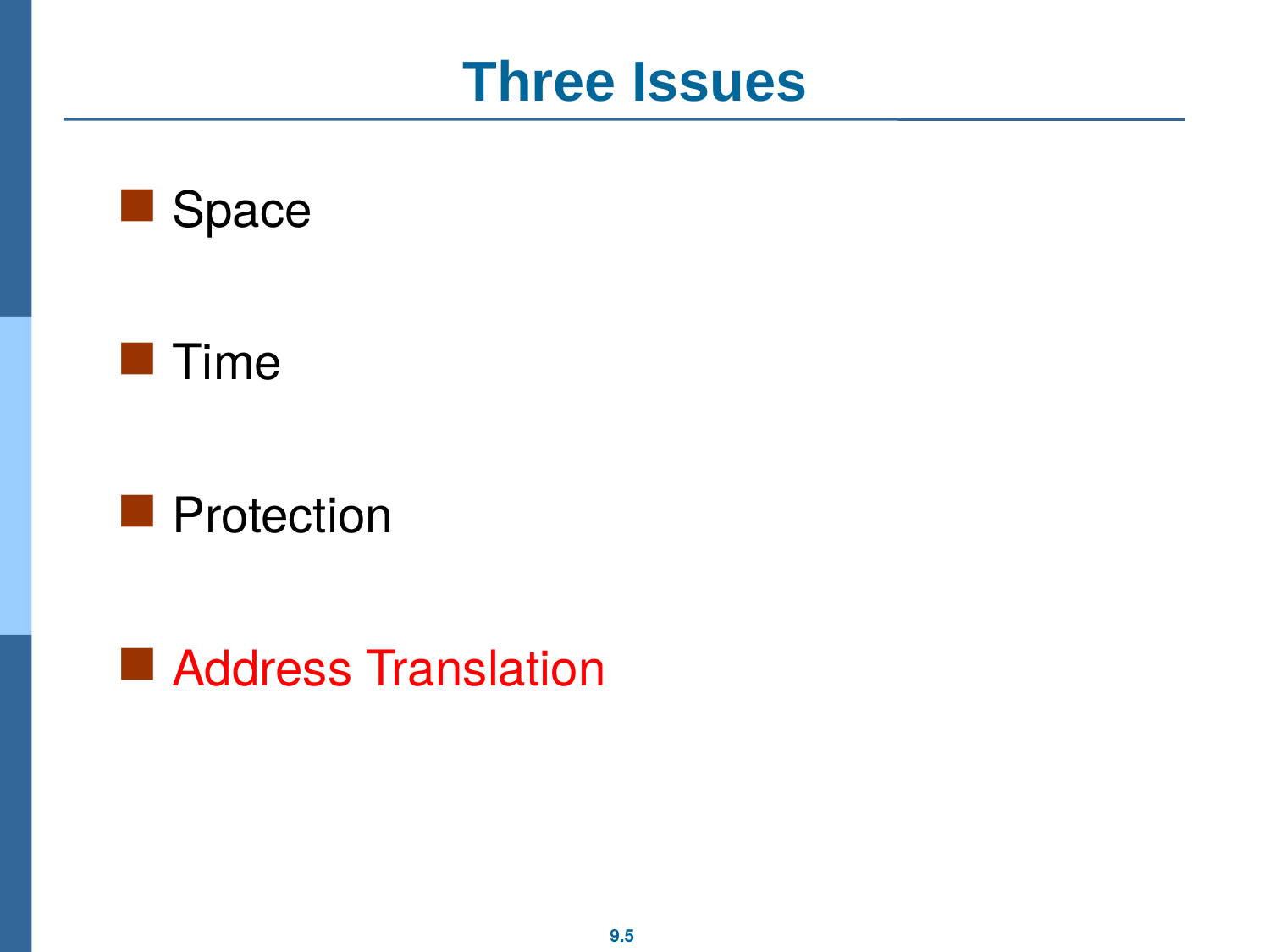

# Three Issues
Space

Time

Protection

Address Translation